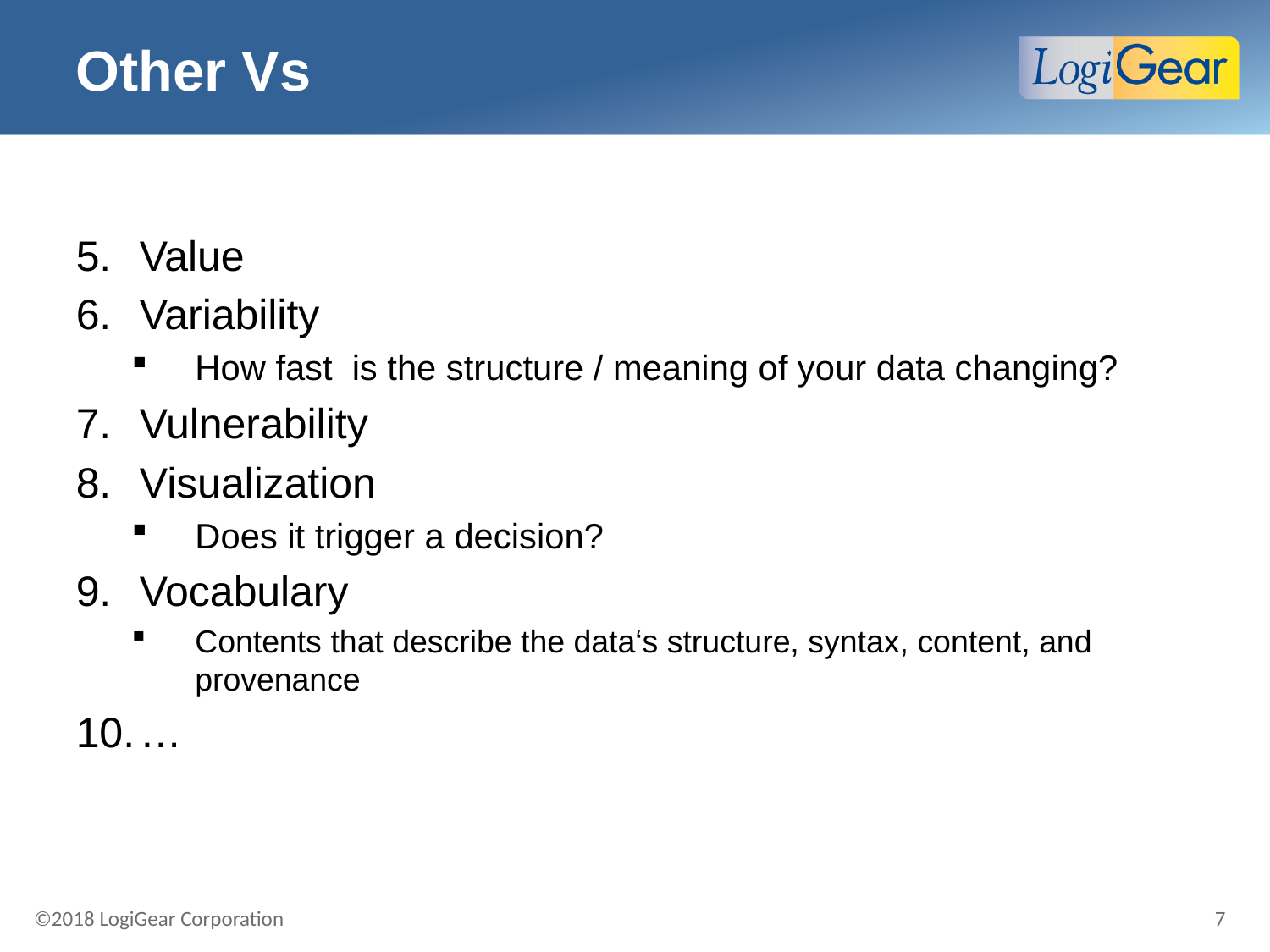

# Other Vs
Value
Variability
How fast  is the structure / meaning of your data changing?
Vulnerability
Visualization
Does it trigger a decision?
Vocabulary
Contents that describe the data‘s structure, syntax, content, and provenance
…
7
©2018 LogiGear Corporation